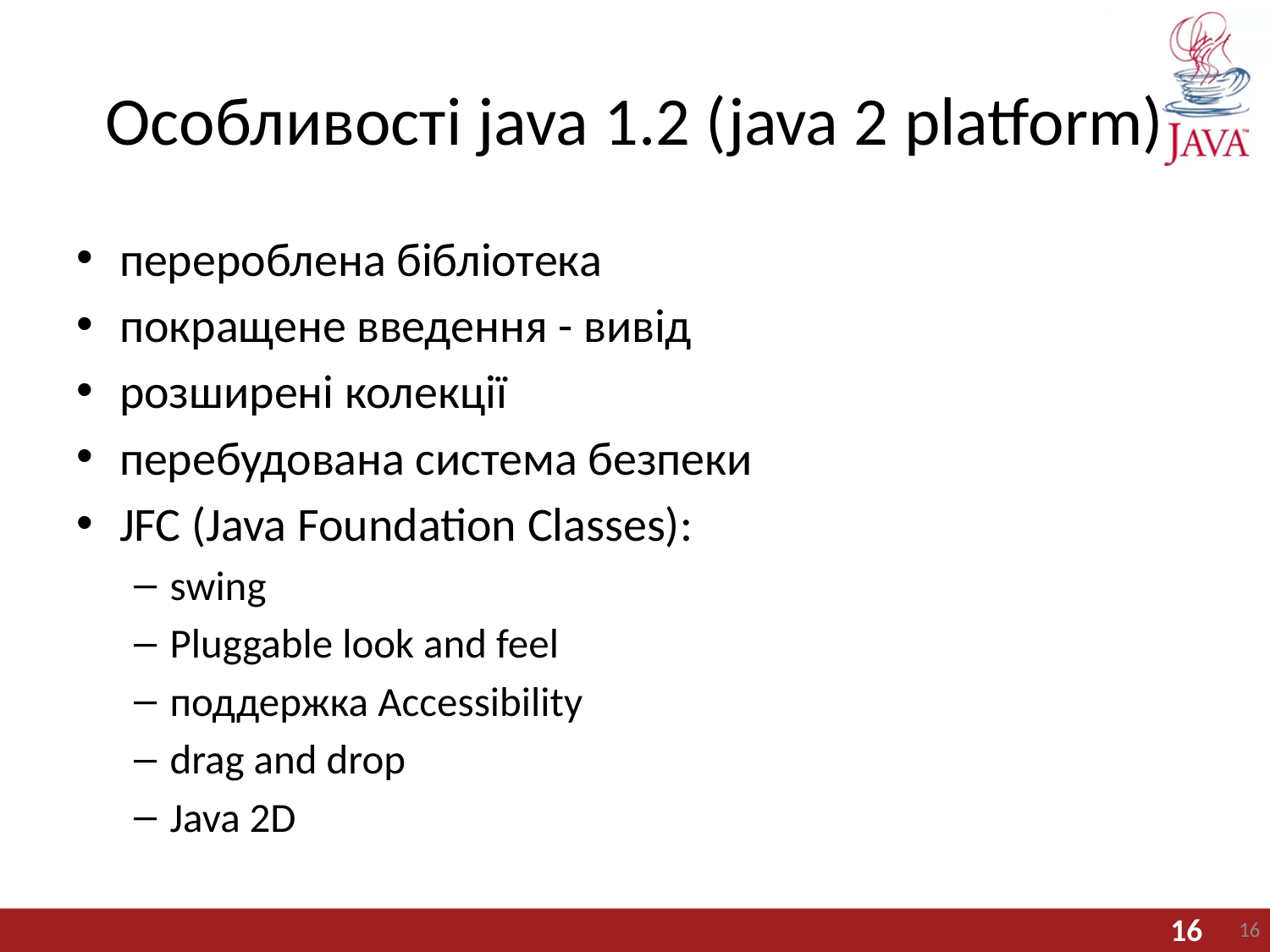

# Особливості java 1.2 (java 2 platform)
перероблена бібліотека
покращене введення - вивід
розширені колекції
перебудована система безпеки
JFC (Java Foundation Classes):
swing
Pluggable look and feel
поддержка Accessibility
drag and drop
Java 2D

16